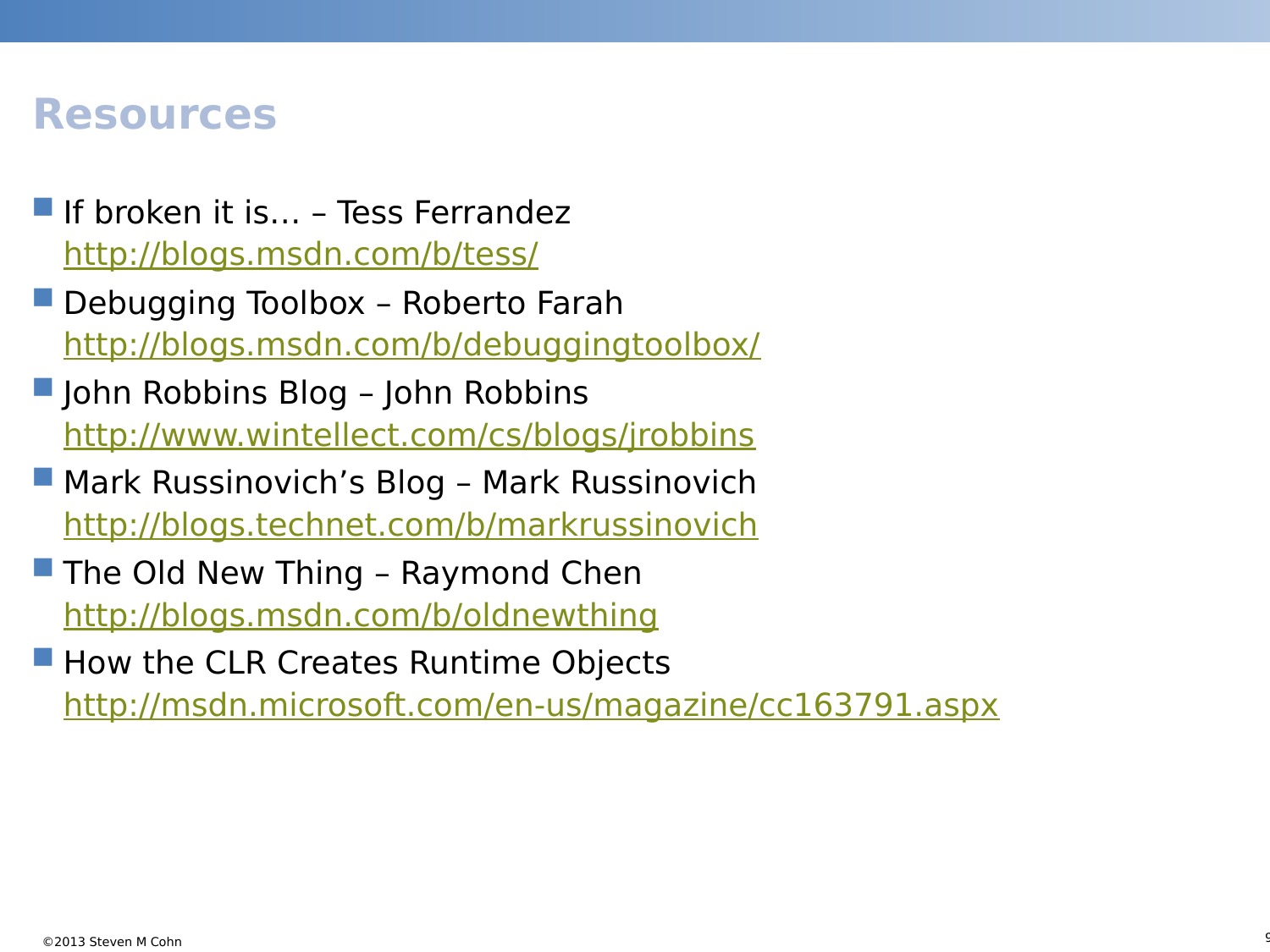

# Resources
If broken it is… – Tess Ferrandez
http://blogs.msdn.com/b/tess/
Debugging Toolbox – Roberto Farah
http://blogs.msdn.com/b/debuggingtoolbox/
John Robbins Blog – John Robbins
http://www.wintellect.com/cs/blogs/jrobbins
Mark Russinovich’s Blog – Mark Russinovich
http://blogs.technet.com/b/markrussinovich
The Old New Thing – Raymond Chen
http://blogs.msdn.com/b/oldnewthing
How the CLR Creates Runtime Objects
http://msdn.microsoft.com/en-us/magazine/cc163791.aspx